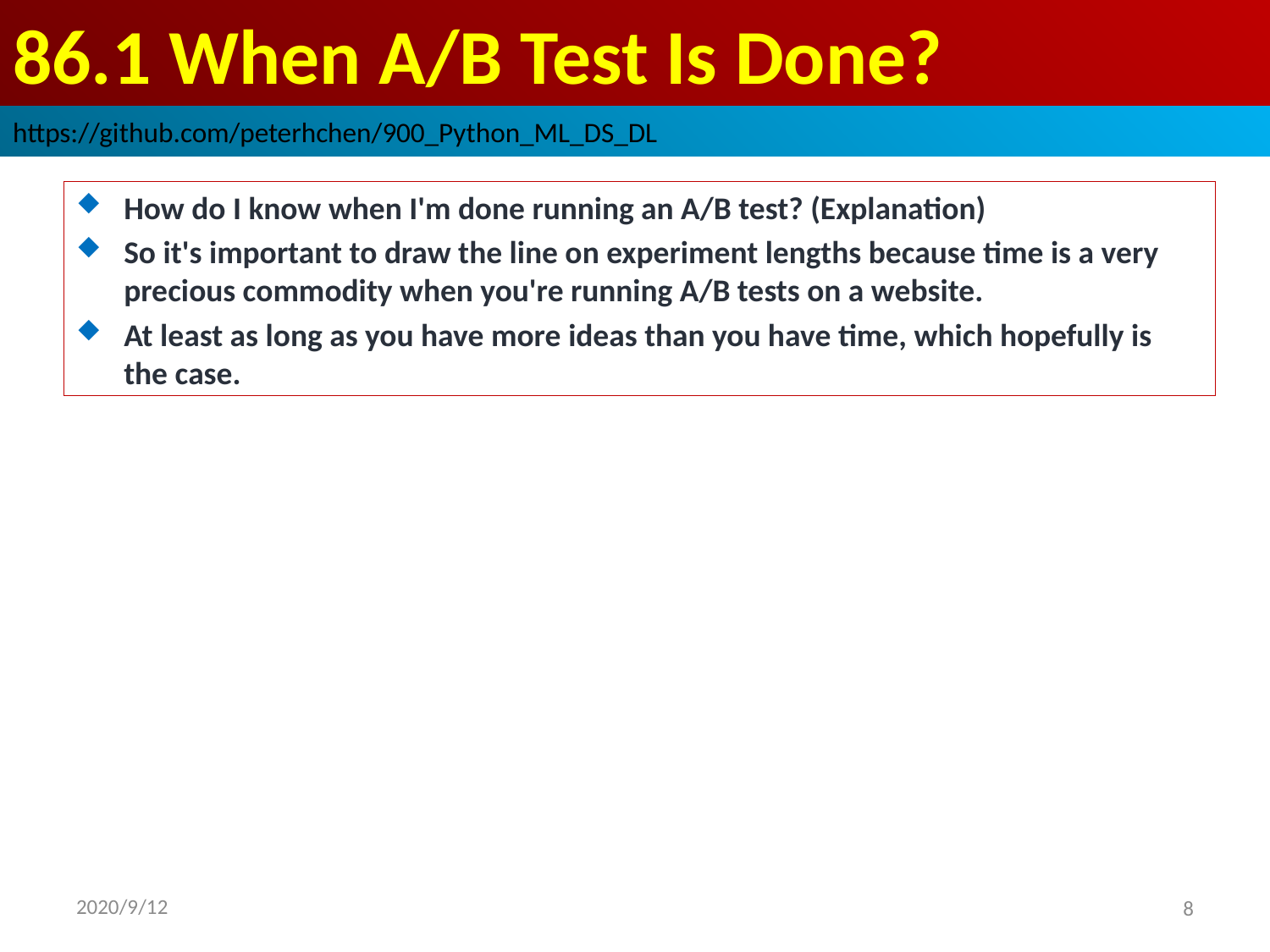

# 86.1 When A/B Test Is Done?
https://github.com/peterhchen/900_Python_ML_DS_DL
How do I know when I'm done running an A/B test? (Explanation)
So it's important to draw the line on experiment lengths because time is a very precious commodity when you're running A/B tests on a website.
At least as long as you have more ideas than you have time, which hopefully is the case.
2020/9/12
8